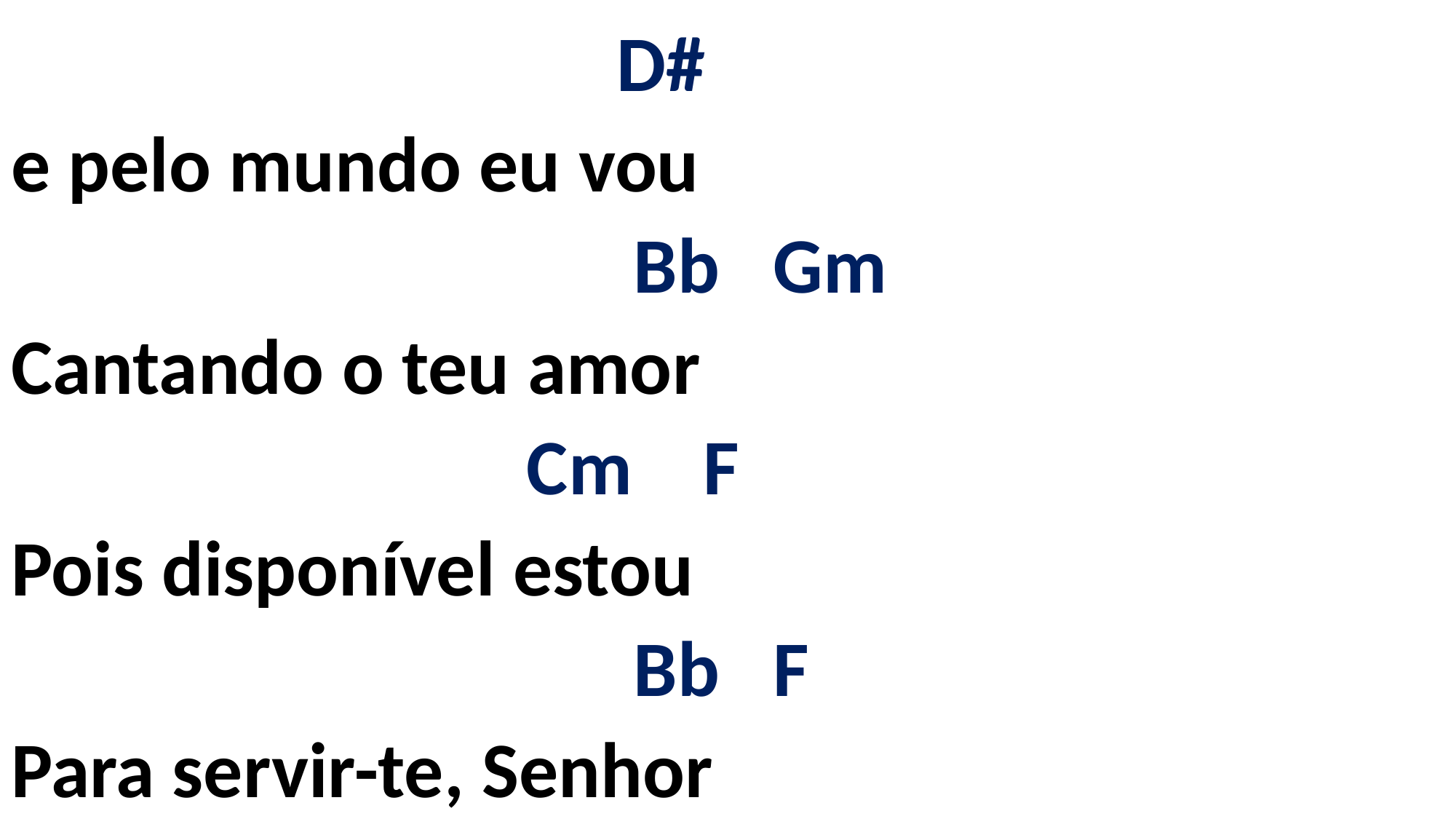

# D# e pelo mundo eu vou Bb   Gm Cantando o teu amor Cm    F Pois disponível estou Bb   F Para servir-te, Senhor